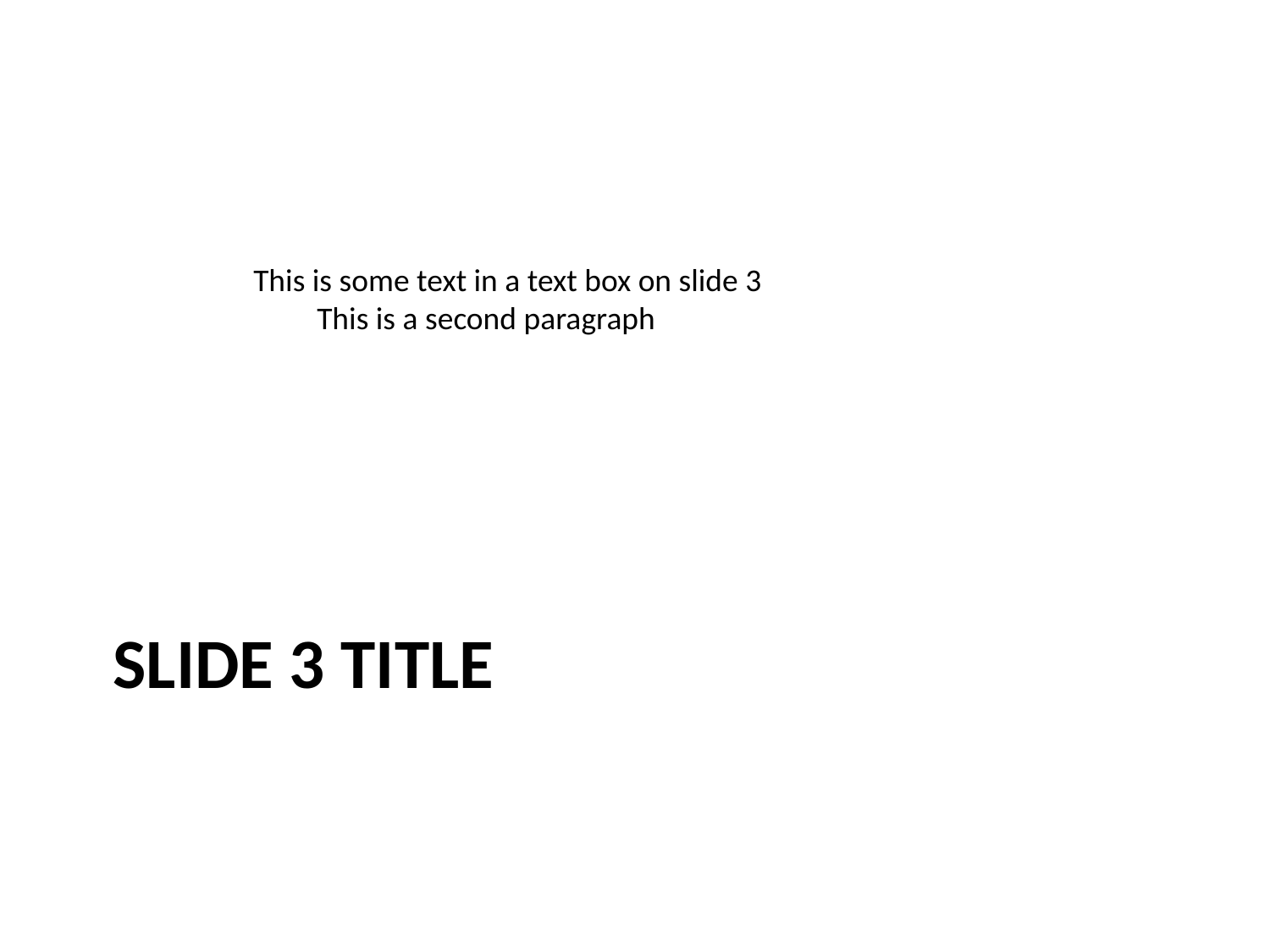

This is some text in a text box on slide 3
This is a second paragraph

# Slide 3 Title